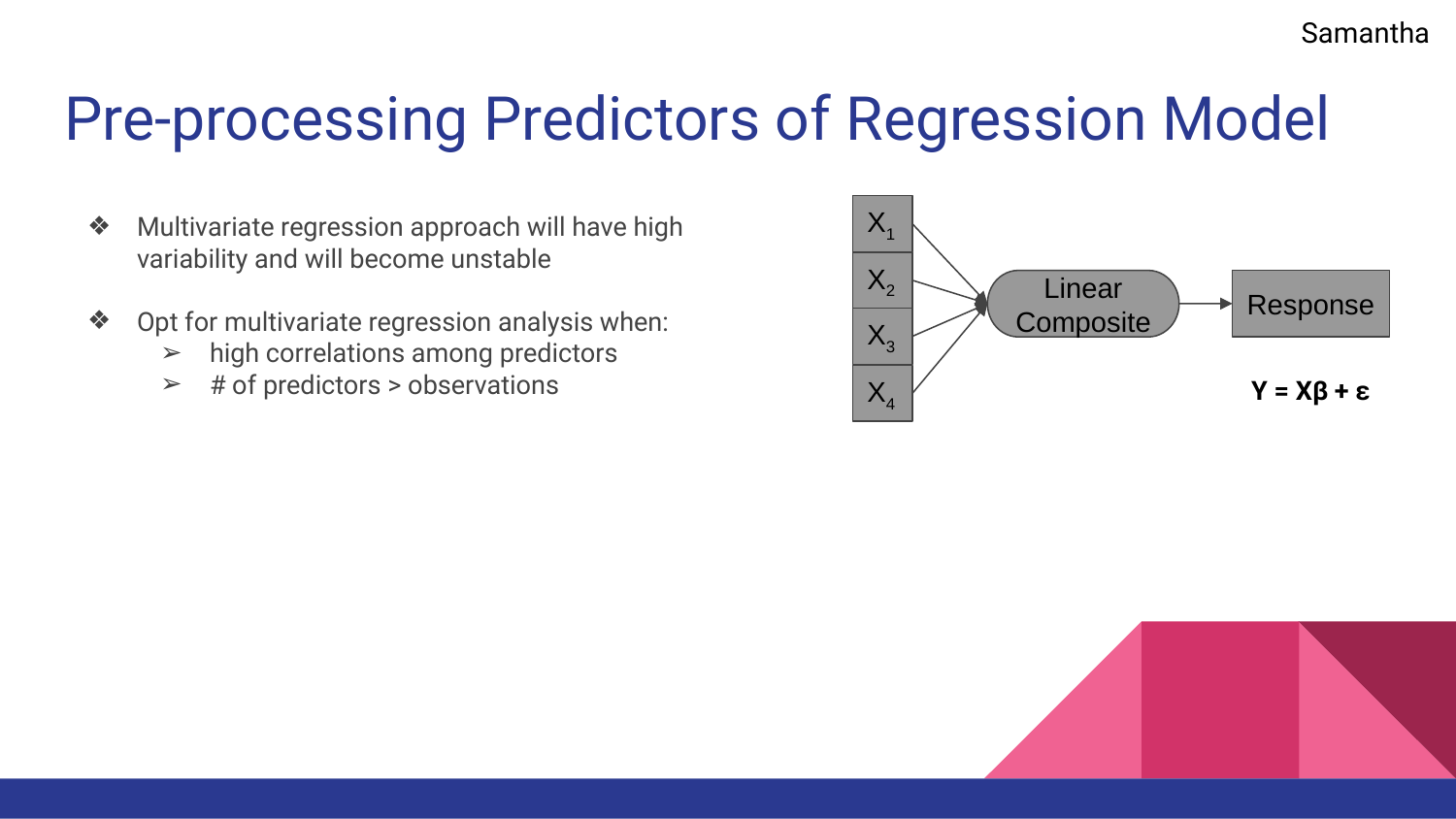

Samantha
# Pre-processing Predictors of Regression Model
Multivariate regression approach will have high variability and will become unstable

Opt for multivariate regression analysis when:
high correlations among predictors
# of predictors > observations

X1
X2
Linear Composite
Response
X3
Y = Xβ + ε
X4